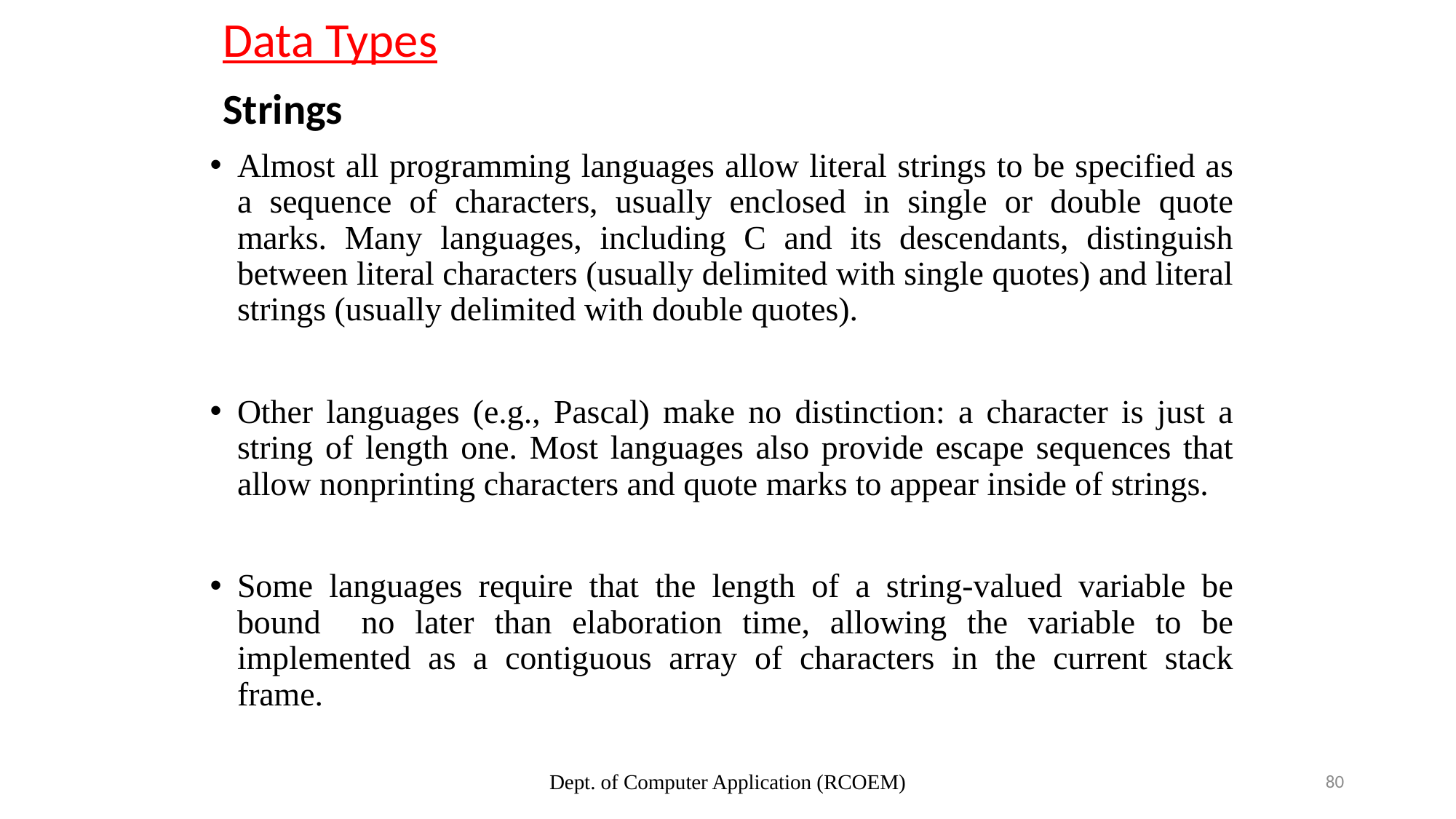

# Data Types
Strings
Almost all programming languages allow literal strings to be specified as a sequence of characters, usually enclosed in single or double quote marks. Many languages, including C and its descendants, distinguish between literal characters (usually delimited with single quotes) and literal strings (usually delimited with double quotes).

Other languages (e.g., Pascal) make no distinction: a character is just a string of length one. Most languages also provide escape sequences that allow nonprinting characters and quote marks to appear inside of strings.

Some languages require that the length of a string-valued variable be bound  no later than elaboration time, allowing the variable to be implemented as a contiguous array of characters in the current stack frame.

Dept. of Computer Application (RCOEM)
80